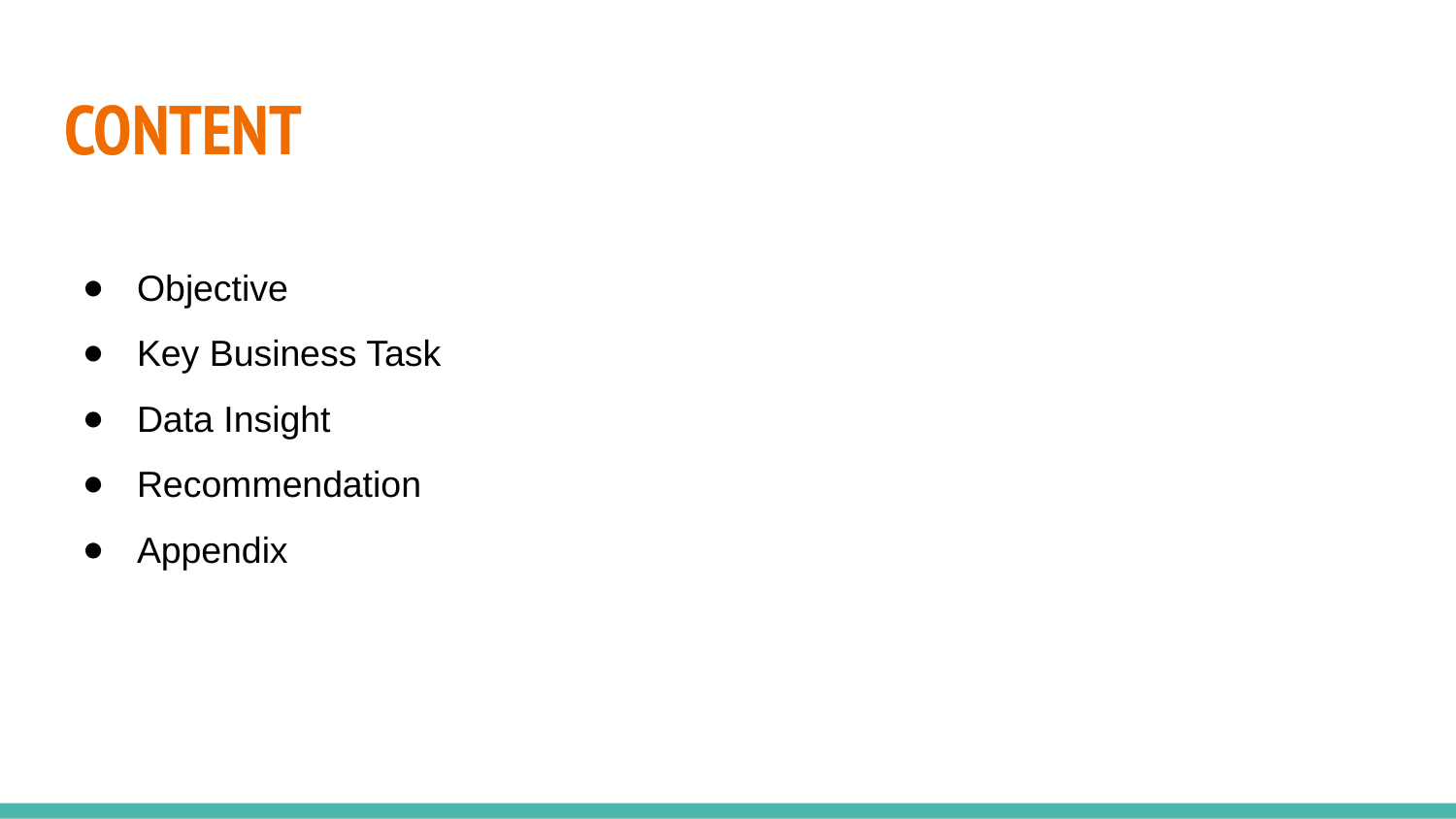

# CONTENT

Objective
Key Business Task
Data Insight
Recommendation
Appendix